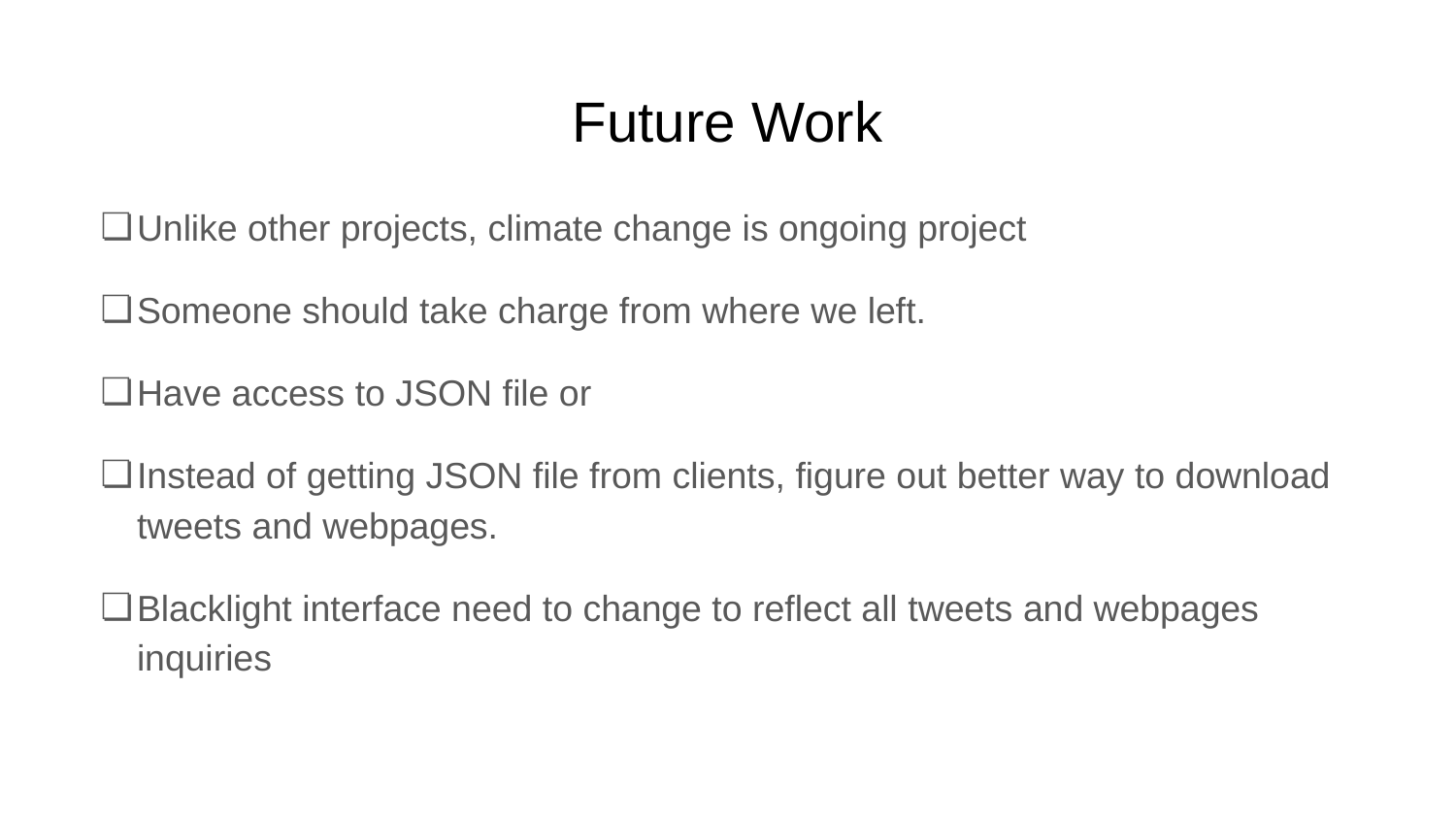

# Future Work
Unlike other projects, climate change is ongoing project
Someone should take charge from where we left.
Have access to JSON file or
Instead of getting JSON file from clients, figure out better way to download tweets and webpages.
Blacklight interface need to change to reflect all tweets and webpages inquiries